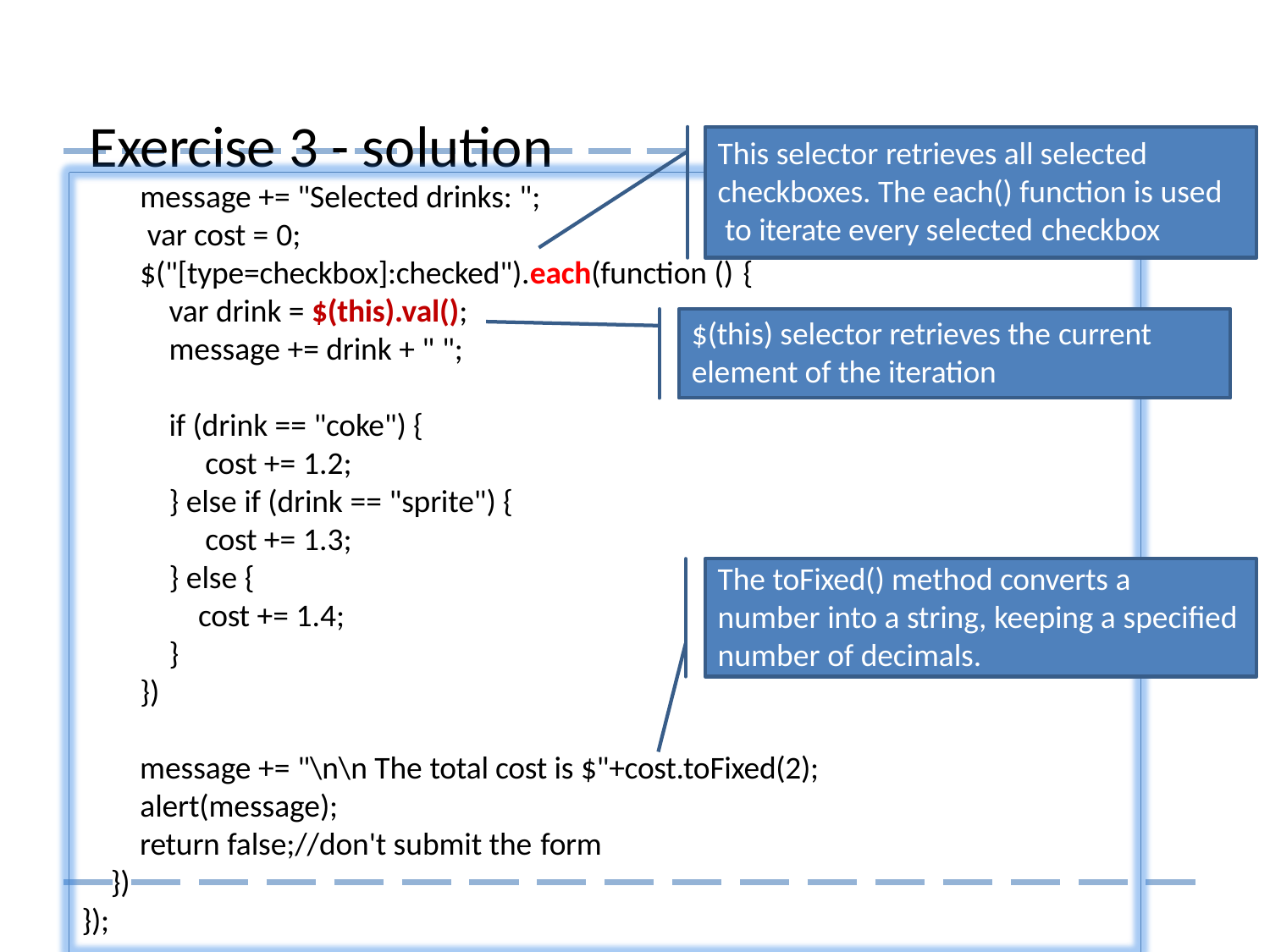

# Exercise 3 - solution

This selector retrieves all selected

checkboxes. The each() function is used  to iterate every selected checkbox
message += "Selected drinks: ";  var cost = 0;
$("[type=checkbox]:checked").each(function () {
var drink = $(this).val();

$(this) selector retrieves the current
message += drink + " ";
element of the iteration
if (drink == "coke") {  cost += 1.2;
} else if (drink == "sprite") {  cost += 1.3;
} else {
cost += 1.4;
}
The toFixed() method converts a

number into a string, keeping a specified
number of decimals.
})

message += "\n\n The total cost is $"+cost.toFixed(2);  alert(message);
return false;//don't submit the form
})
});